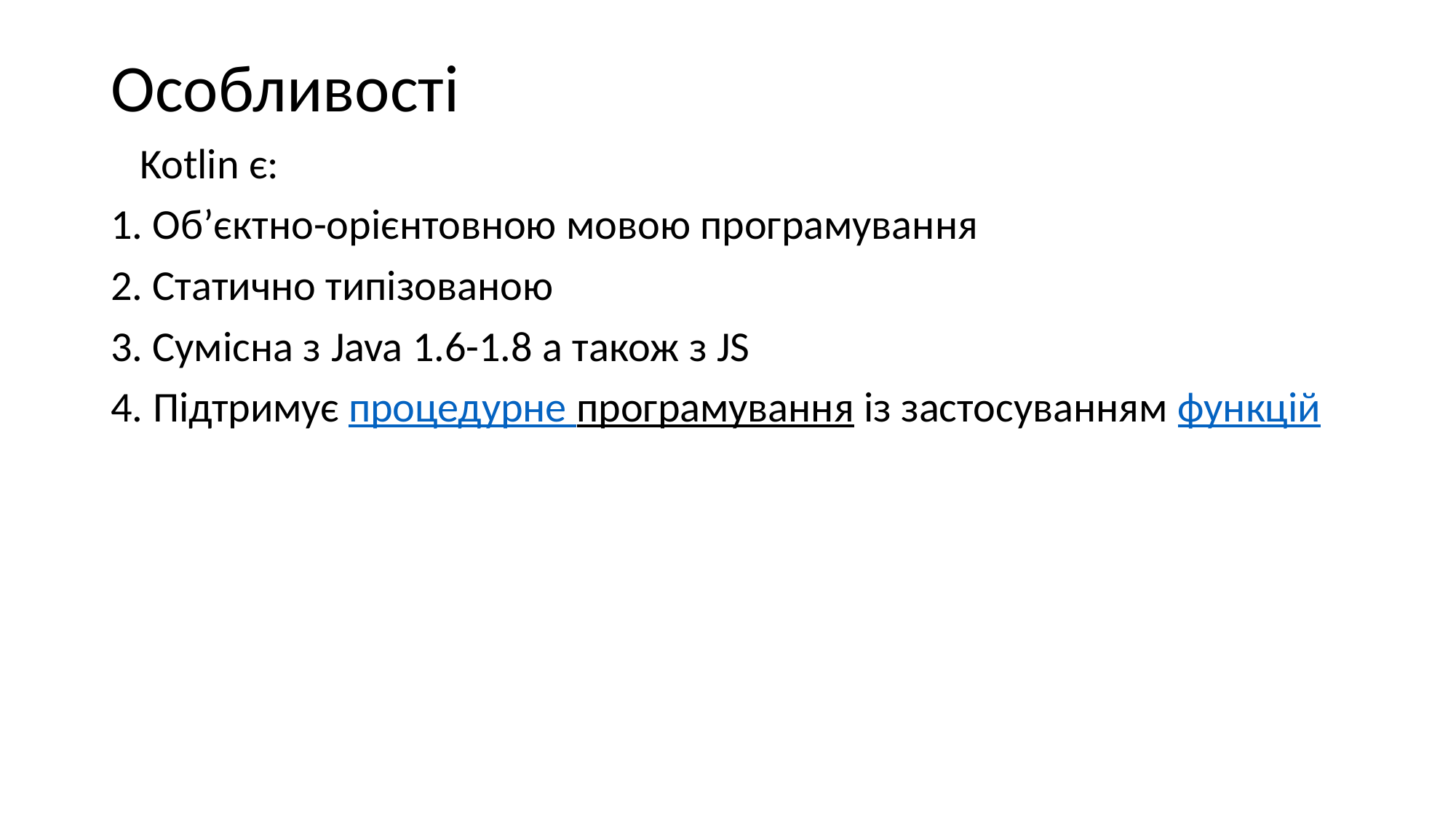

# Особливості
   Kotlin є:
1. Об’єктно-орієнтовною мовою програмування
2. Статично типізованою
3. Сумісна з Java 1.6-1.8 а також з JS
4. Підтримує процедурне програмування із застосуванням функцій